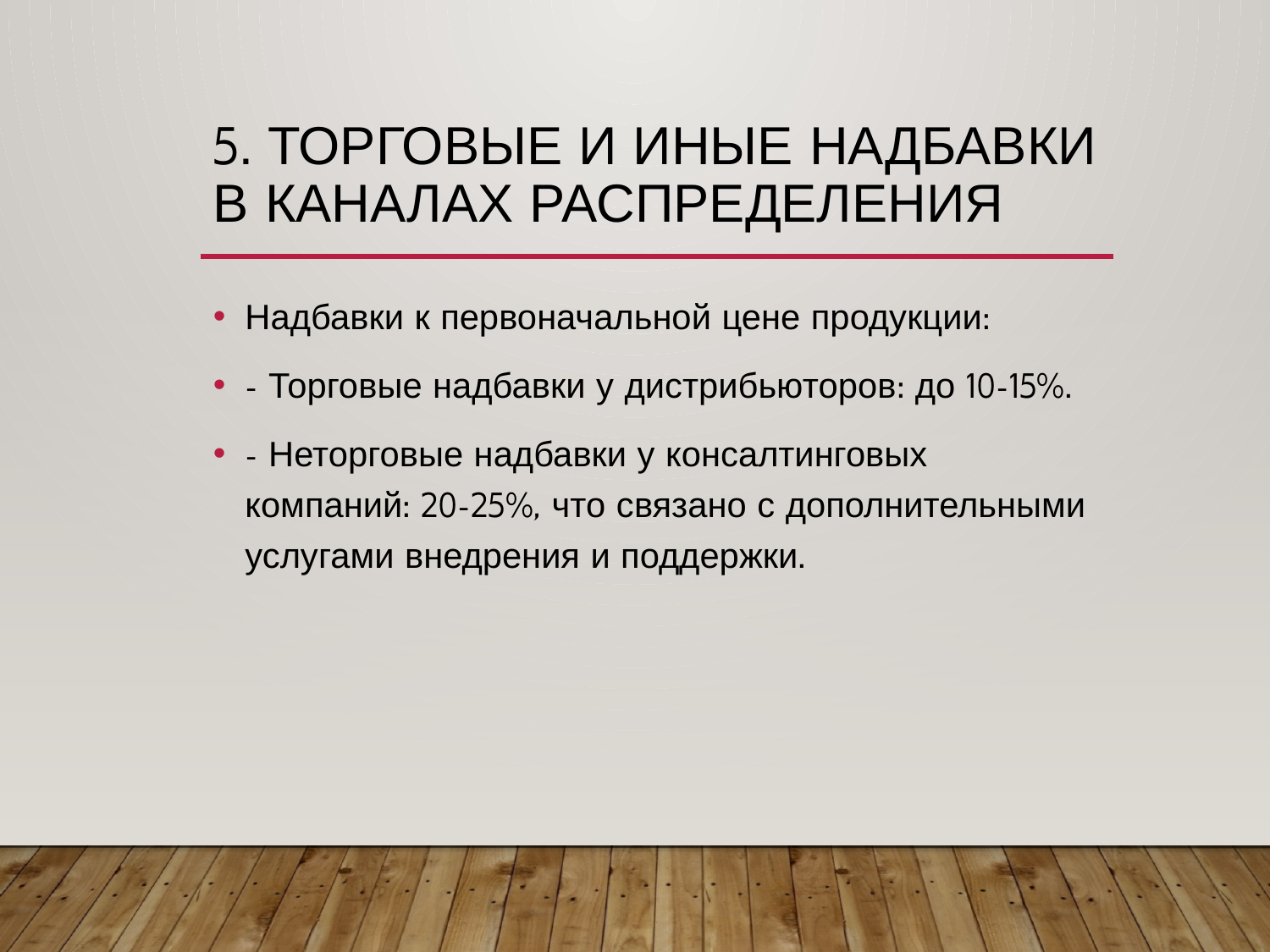

# 5. Торговые и иные надбавки в каналах распределения
Надбавки к первоначальной цене продукции:
- Торговые надбавки у дистрибьюторов: до 10-15%.
- Неторговые надбавки у консалтинговых компаний: 20-25%, что связано с дополнительными услугами внедрения и поддержки.